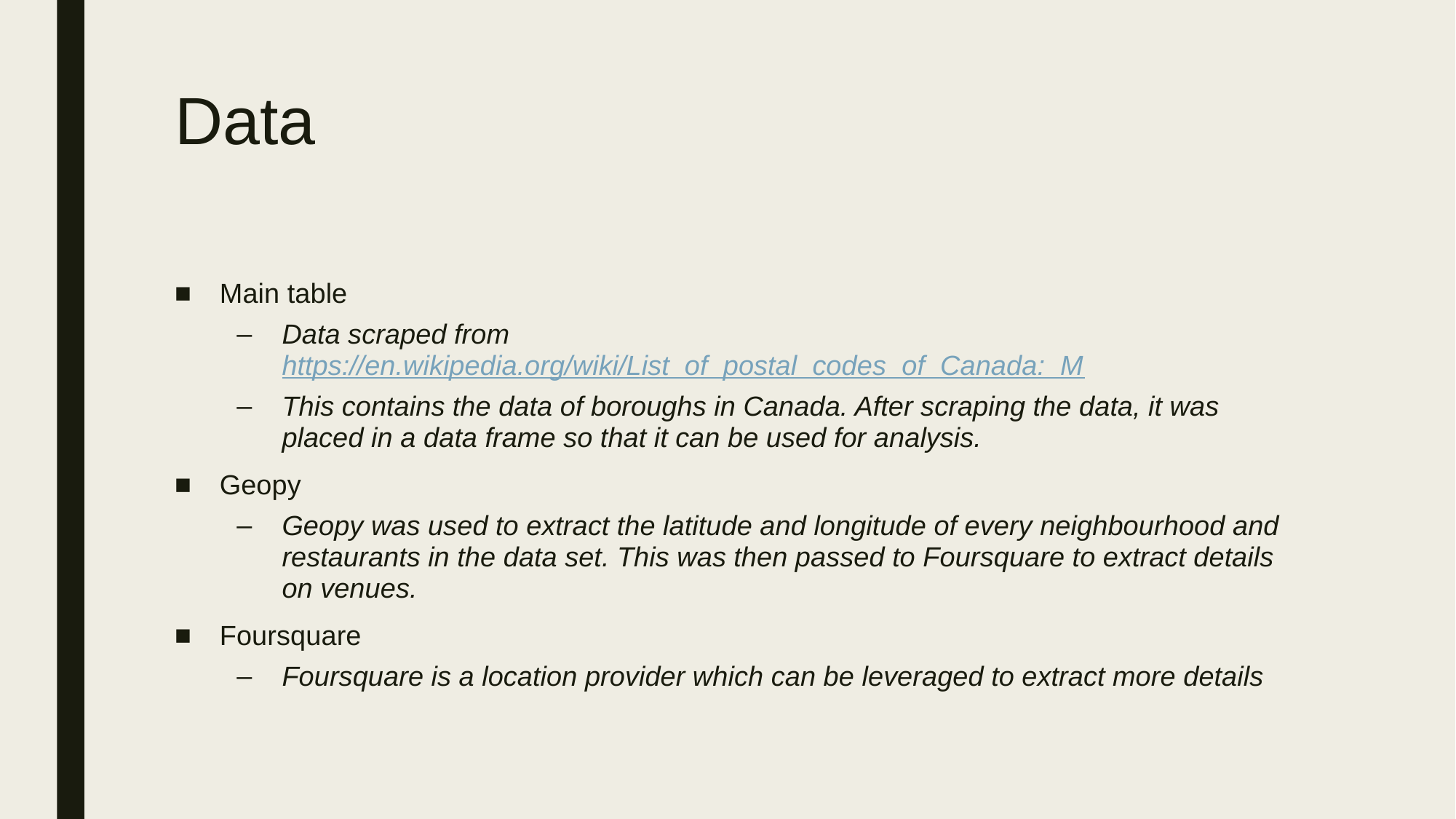

# Data
Main table
Data scraped from https://en.wikipedia.org/wiki/List_of_postal_codes_of_Canada:_M
This contains the data of boroughs in Canada. After scraping the data, it was placed in a data frame so that it can be used for analysis.
Geopy
Geopy was used to extract the latitude and longitude of every neighbourhood and restaurants in the data set. This was then passed to Foursquare to extract details on venues.
Foursquare
Foursquare is a location provider which can be leveraged to extract more details